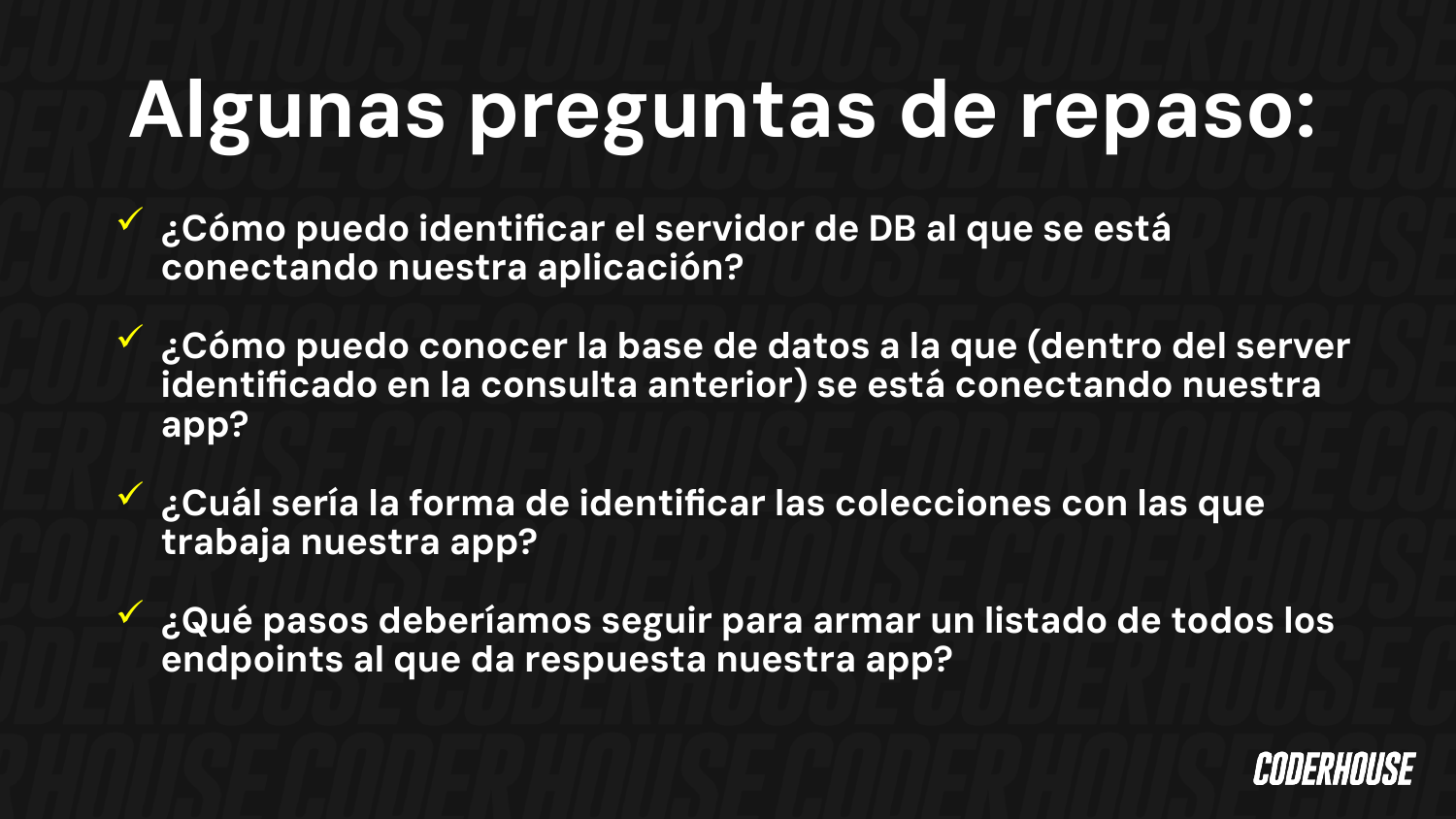

Algunas preguntas de repaso:
¿Cómo puedo identificar el servidor de DB al que se está conectando nuestra aplicación?

¿Cómo puedo conocer la base de datos a la que (dentro del server identificado en la consulta anterior) se está conectando nuestra app?

¿Cuál sería la forma de identificar las colecciones con las que trabaja nuestra app?

¿Qué pasos deberíamos seguir para armar un listado de todos los endpoints al que da respuesta nuestra app?